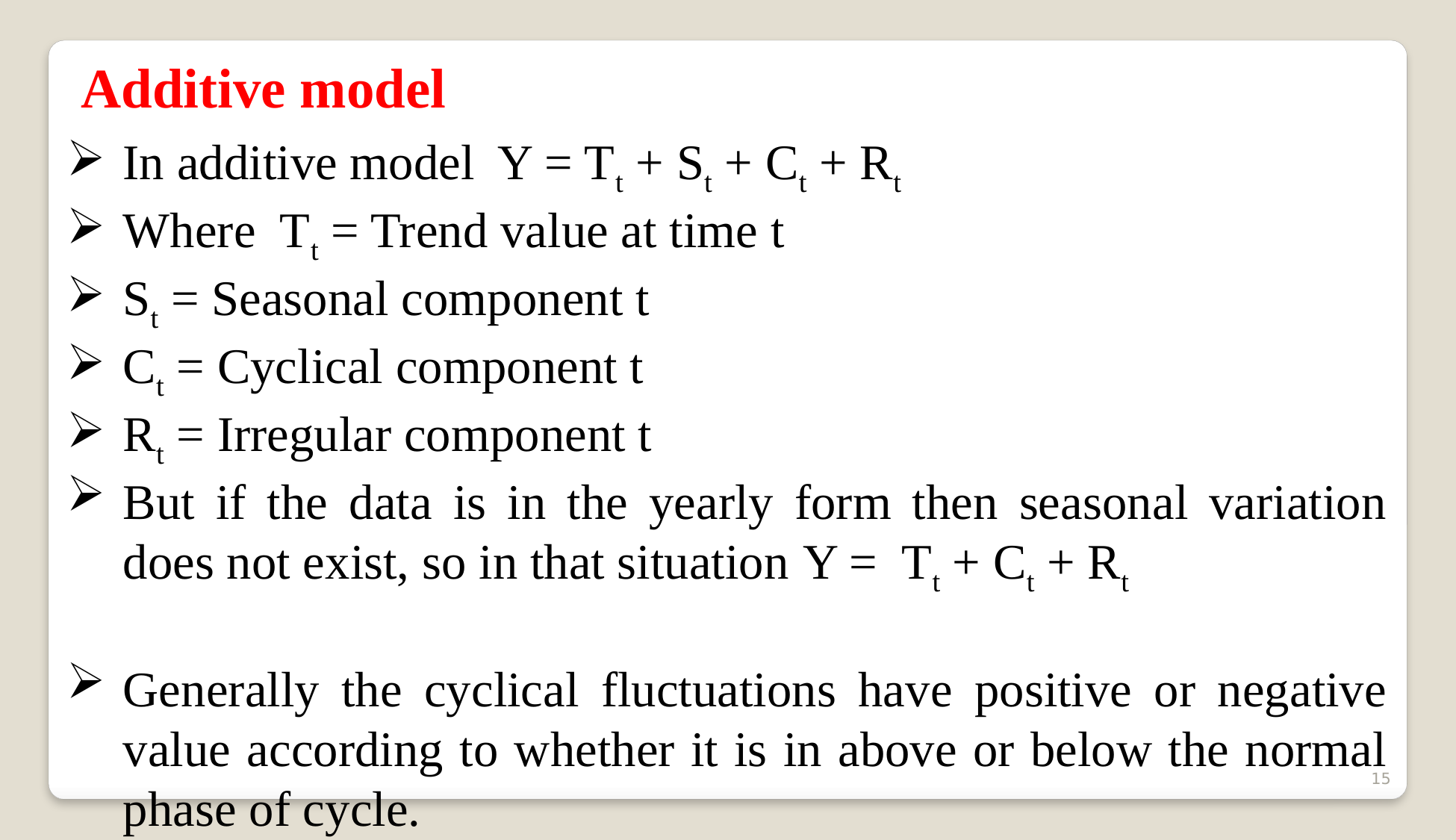

Additive model

In additive model  Y = Tt + St + Ct + Rt
Where  Tt = Trend value at time t
St = Seasonal component t
Ct = Cyclical component t
Rt = Irregular component t
But if the data is in the yearly form then seasonal variation does not exist, so in that situation Y =  Tt + Ct + Rt

Generally the cyclical fluctuations have positive or negative value according to whether it is in above or below the normal phase of cycle.
15